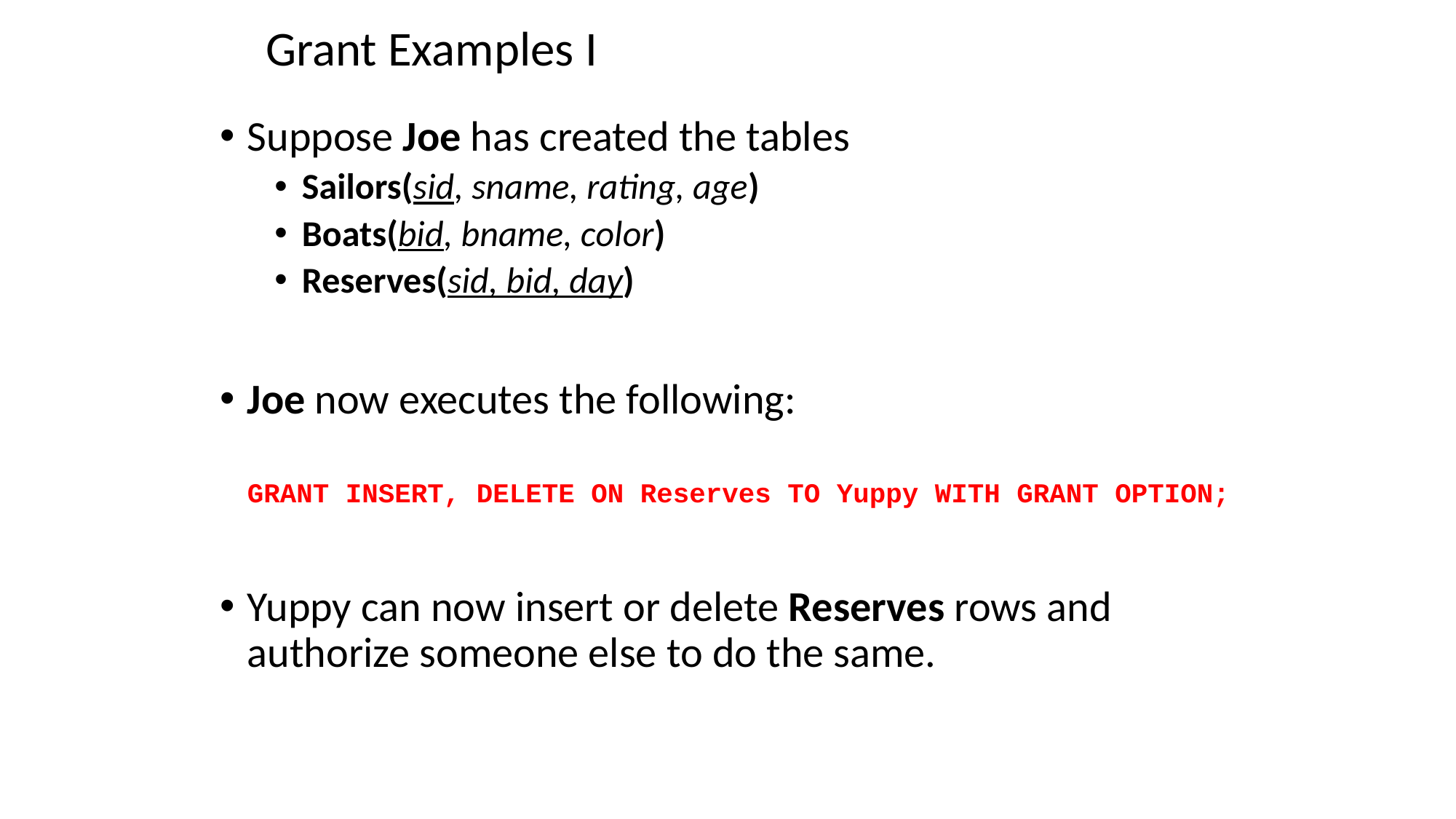

# Grant Examples I
Suppose Joe has created the tables
Sailors(sid, sname, rating, age)
Boats(bid, bname, color)
Reserves(sid, bid, day)

Joe now executes the following:

	GRANT INSERT, DELETE ON Reserves TO Yuppy WITH GRANT OPTION;

Yuppy can now insert or delete Reserves rows and authorize someone else to do the same.